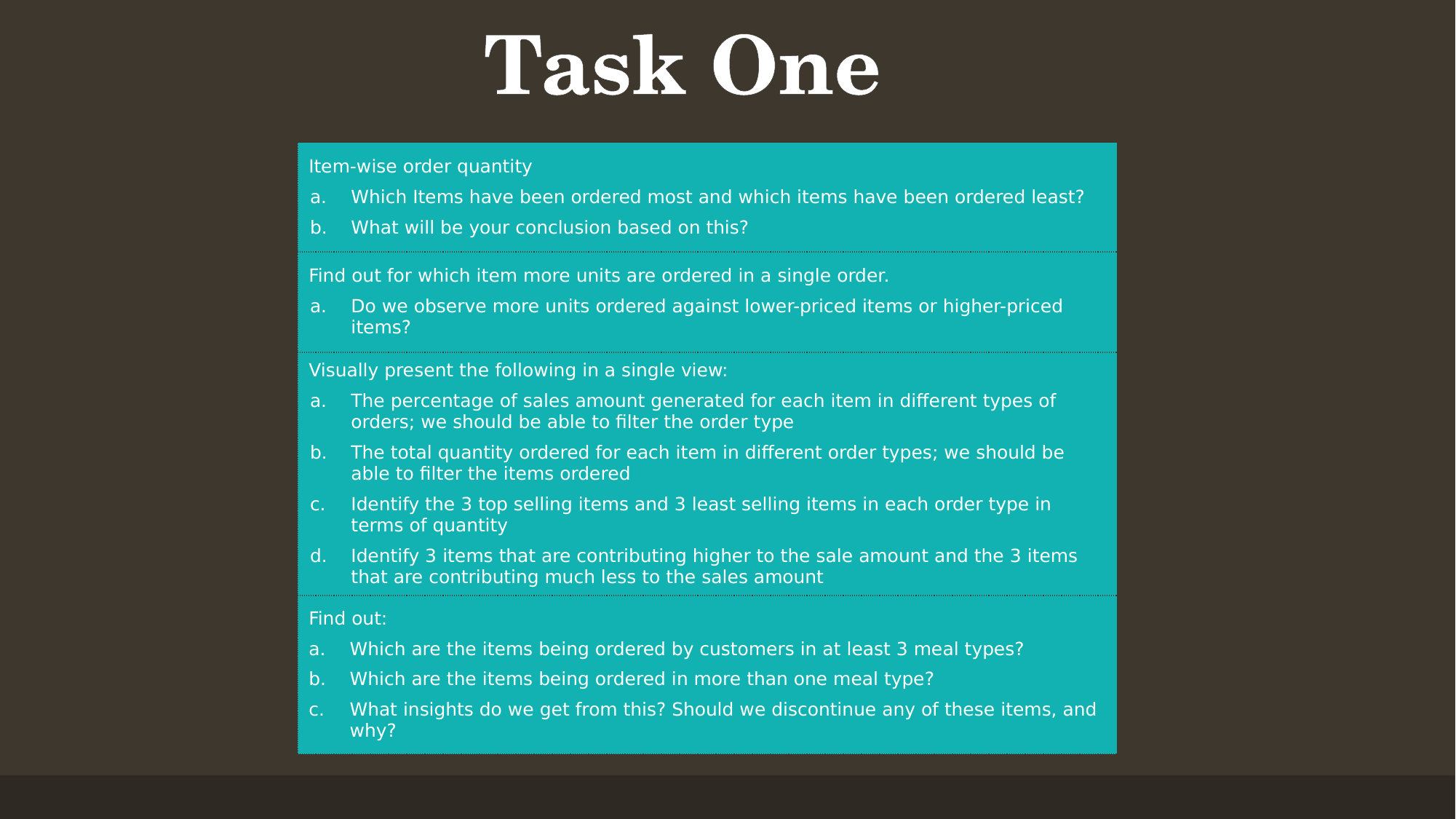

Task One
| Item-wise order quantity Which Items have been ordered most and which items have been ordered least? What will be your conclusion based on this? |
| --- |
| Find out for which item more units are ordered in a single order. Do we observe more units ordered against lower-priced items or higher-priced items? |
| Visually present the following in a single view: The percentage of sales amount generated for each item in different types of orders; we should be able to filter the order type The total quantity ordered for each item in different order types; we should be able to filter the items ordered Identify the 3 top selling items and 3 least selling items in each order type in terms of quantity Identify 3 items that are contributing higher to the sale amount and the 3 items that are contributing much less to the sales amount |
| Find out: Which are the items being ordered by customers in at least 3 meal types? Which are the items being ordered in more than one meal type? What insights do we get from this? Should we discontinue any of these items, and why? |